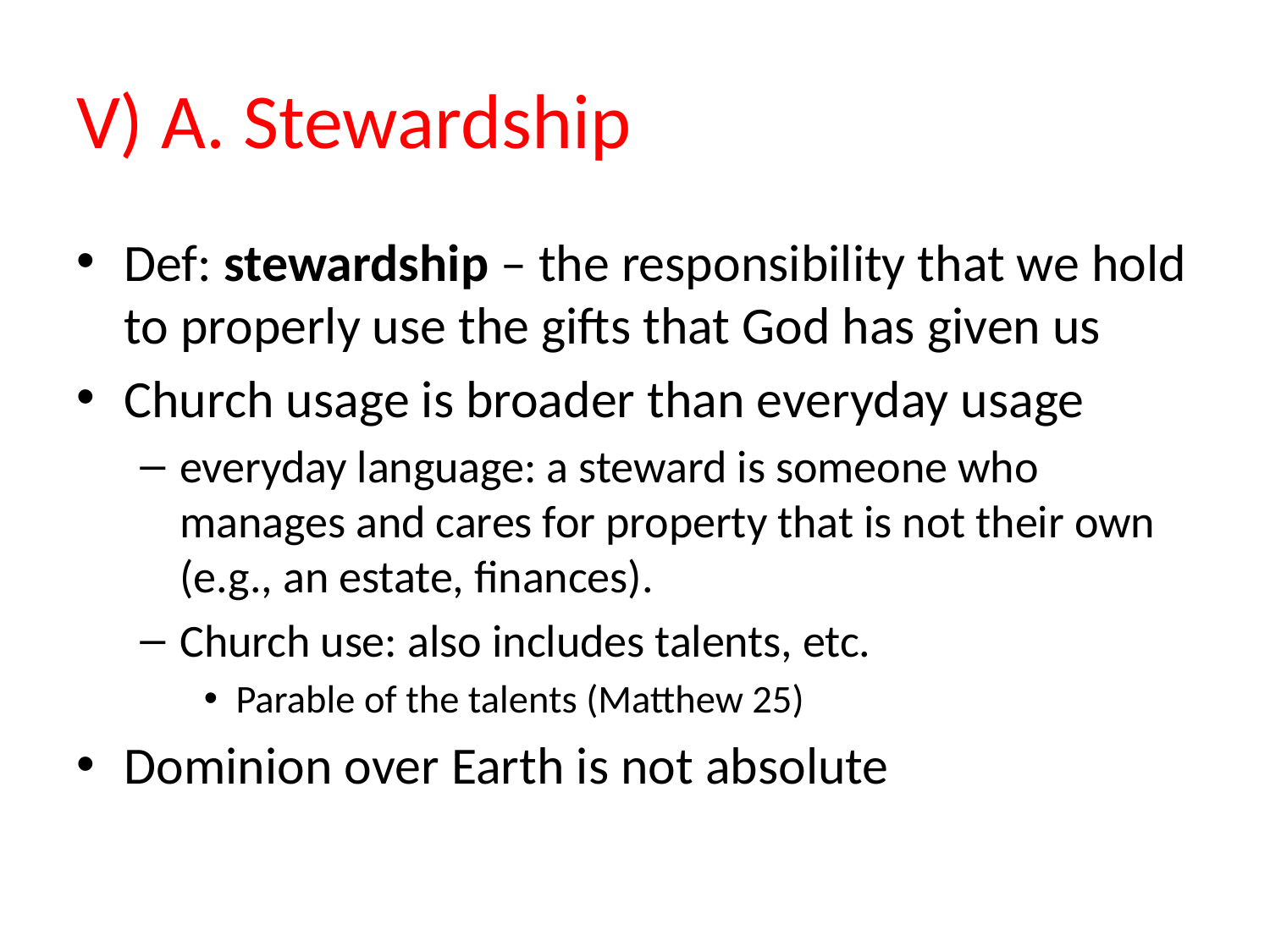

# V) A. Stewardship
Def: stewardship – the responsibility that we hold to properly use the gifts that God has given us
Church usage is broader than everyday usage
everyday language: a steward is someone who manages and cares for property that is not their own (e.g., an estate, finances).
Church use: also includes talents, etc.
Parable of the talents (Matthew 25)
Dominion over Earth is not absolute